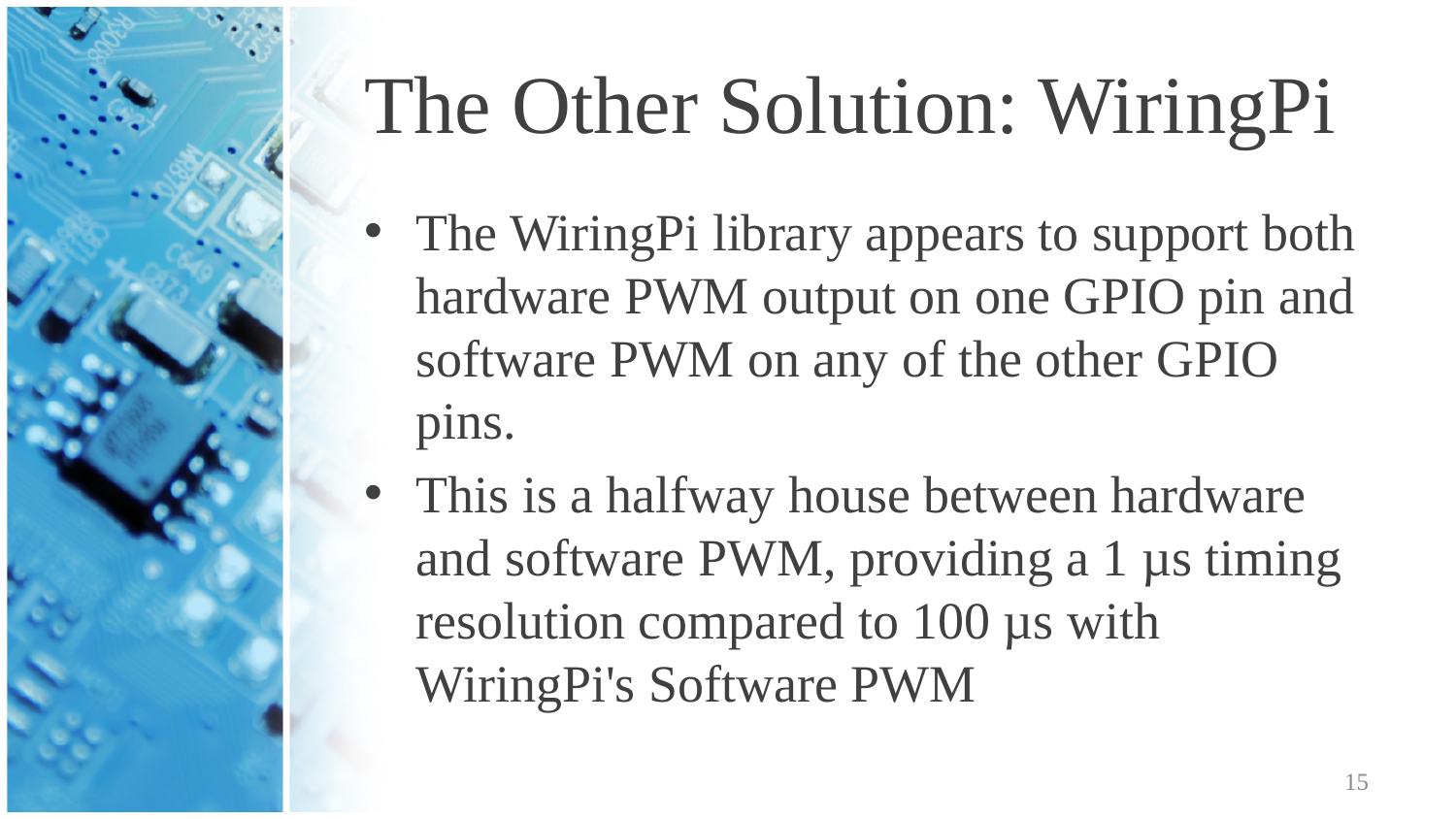

# The Other Solution: WiringPi
The WiringPi library appears to support both hardware PWM output on one GPIO pin and software PWM on any of the other GPIO pins.
This is a halfway house between hardware and software PWM, providing a 1 µs timing resolution compared to 100 µs with WiringPi's Software PWM
15